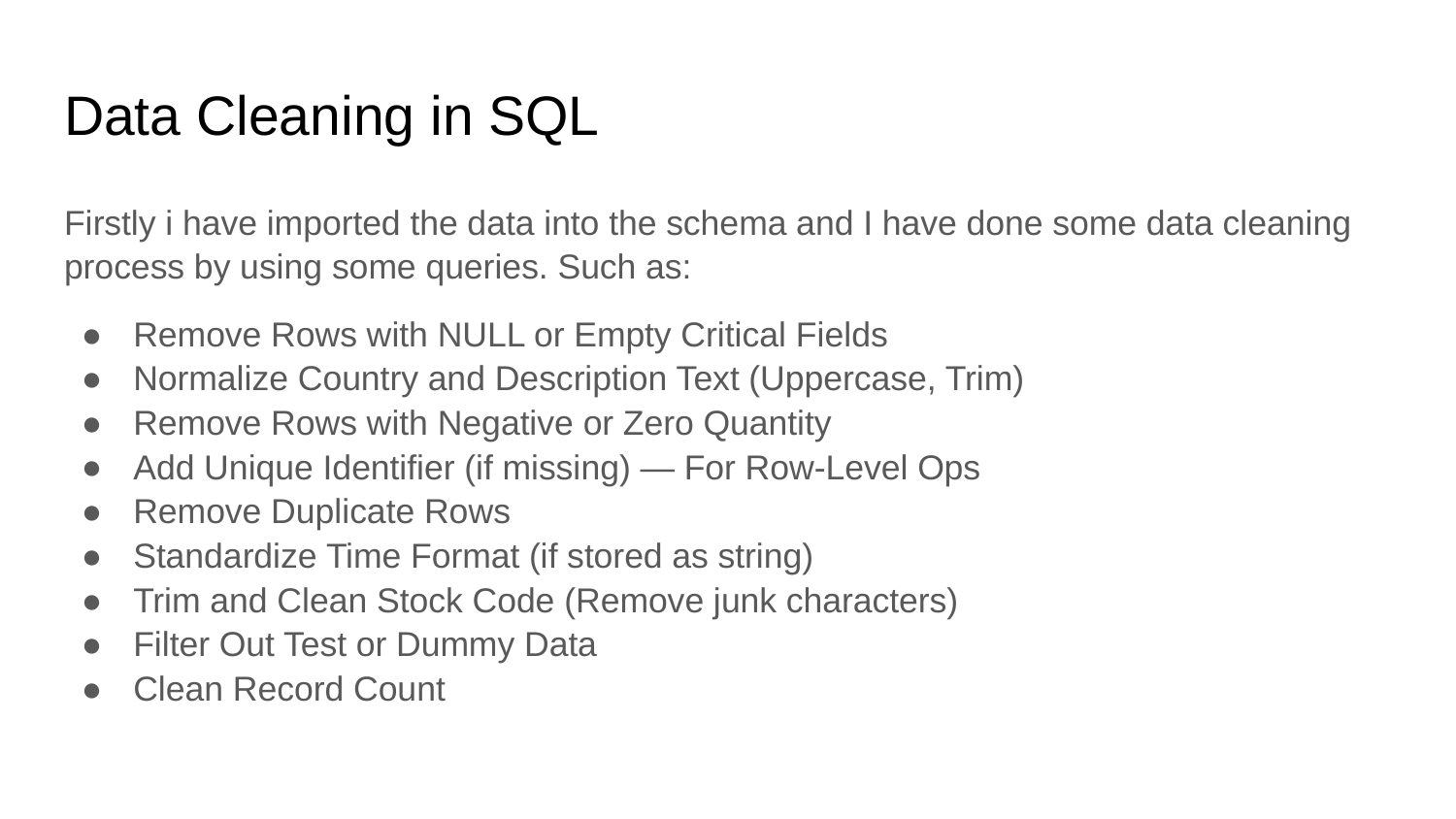

# Data Cleaning in SQL
Firstly i have imported the data into the schema and I have done some data cleaning process by using some queries. Such as:
Remove Rows with NULL or Empty Critical Fields
Normalize Country and Description Text (Uppercase, Trim)
Remove Rows with Negative or Zero Quantity
Add Unique Identifier (if missing) — For Row-Level Ops
Remove Duplicate Rows
Standardize Time Format (if stored as string)
Trim and Clean Stock Code (Remove junk characters)
Filter Out Test or Dummy Data
Clean Record Count